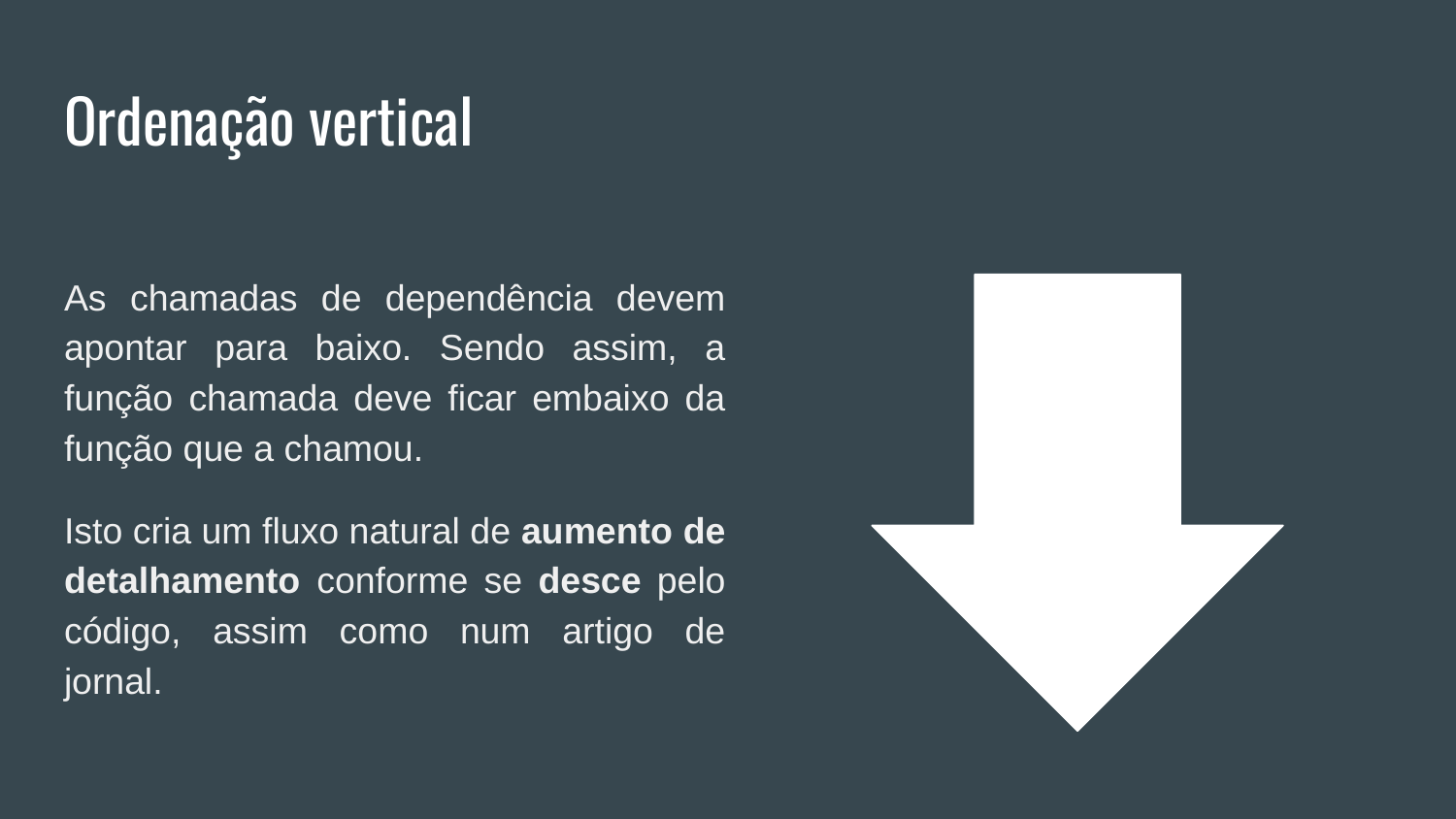

# Ordenação vertical
As chamadas de dependência devem apontar para baixo. Sendo assim, a função chamada deve ficar embaixo da função que a chamou.
Isto cria um fluxo natural de aumento de detalhamento conforme se desce pelo código, assim como num artigo de jornal.